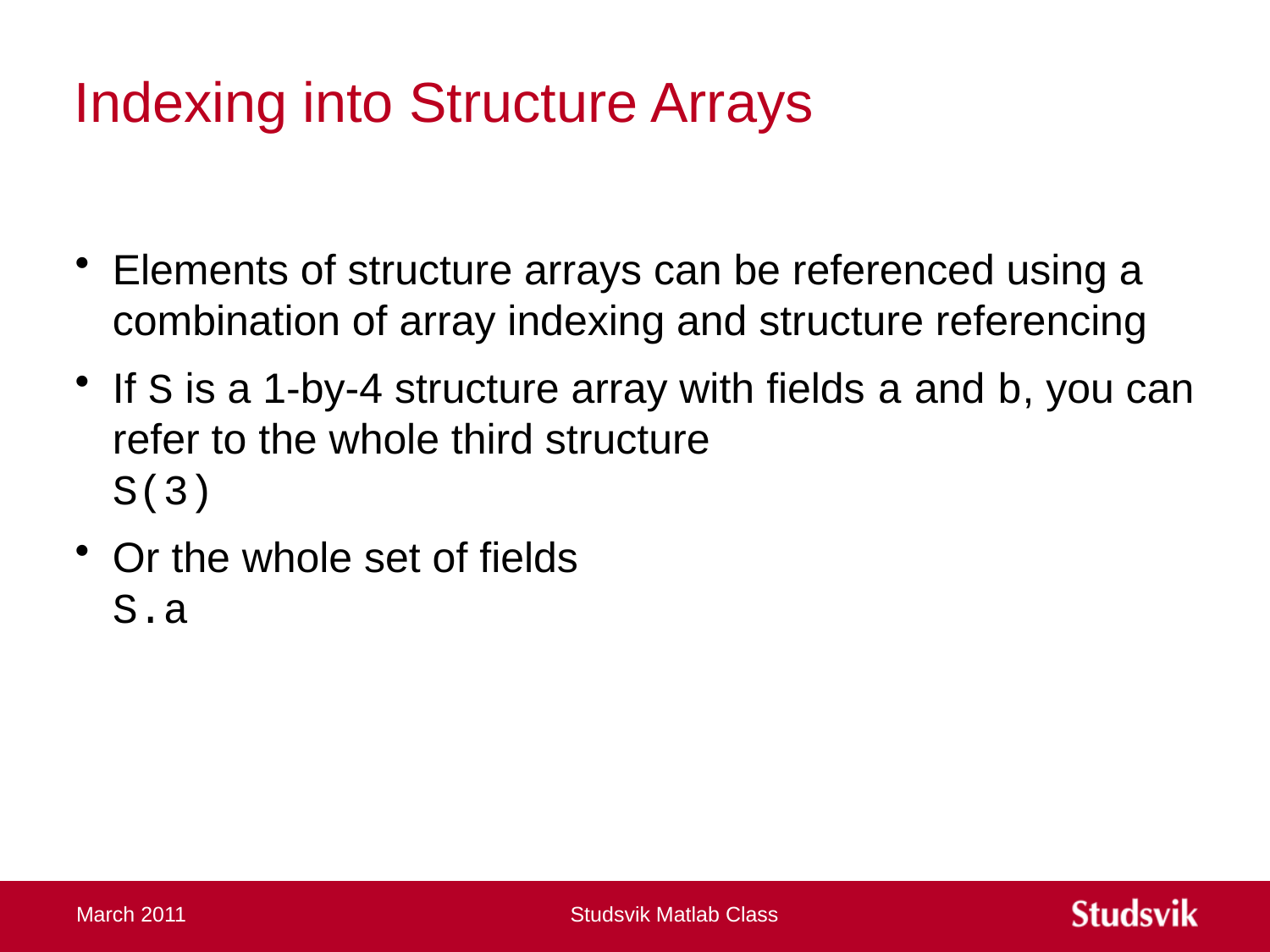

# Indexing into Structure Arrays
Elements of structure arrays can be referenced using a combination of array indexing and structure referencing
If S is a 1-by-4 structure array with fields a and b, you can refer to the whole third structure
S(3)
Or the whole set of fields
S.a
March 2011
Studsvik Matlab Class